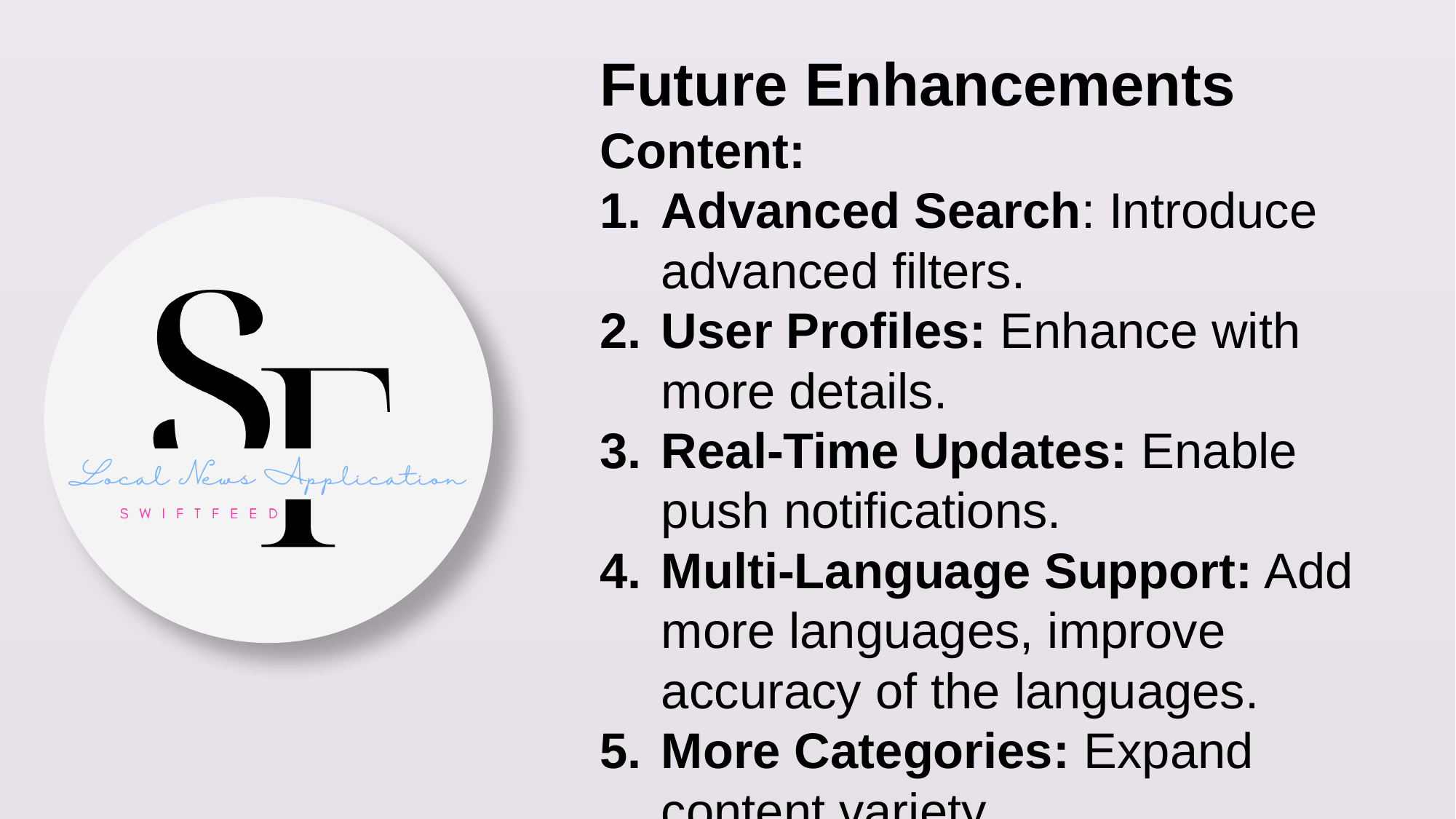

Future Enhancements
Content:
Advanced Search: Introduce advanced filters.
User Profiles: Enhance with more details.
Real-Time Updates: Enable push notifications.
Multi-Language Support: Add more languages, improve accuracy of the languages.
More Categories: Expand content variety.
User Interaction: Develop sharing features.
Performance: Optimize app and backend.